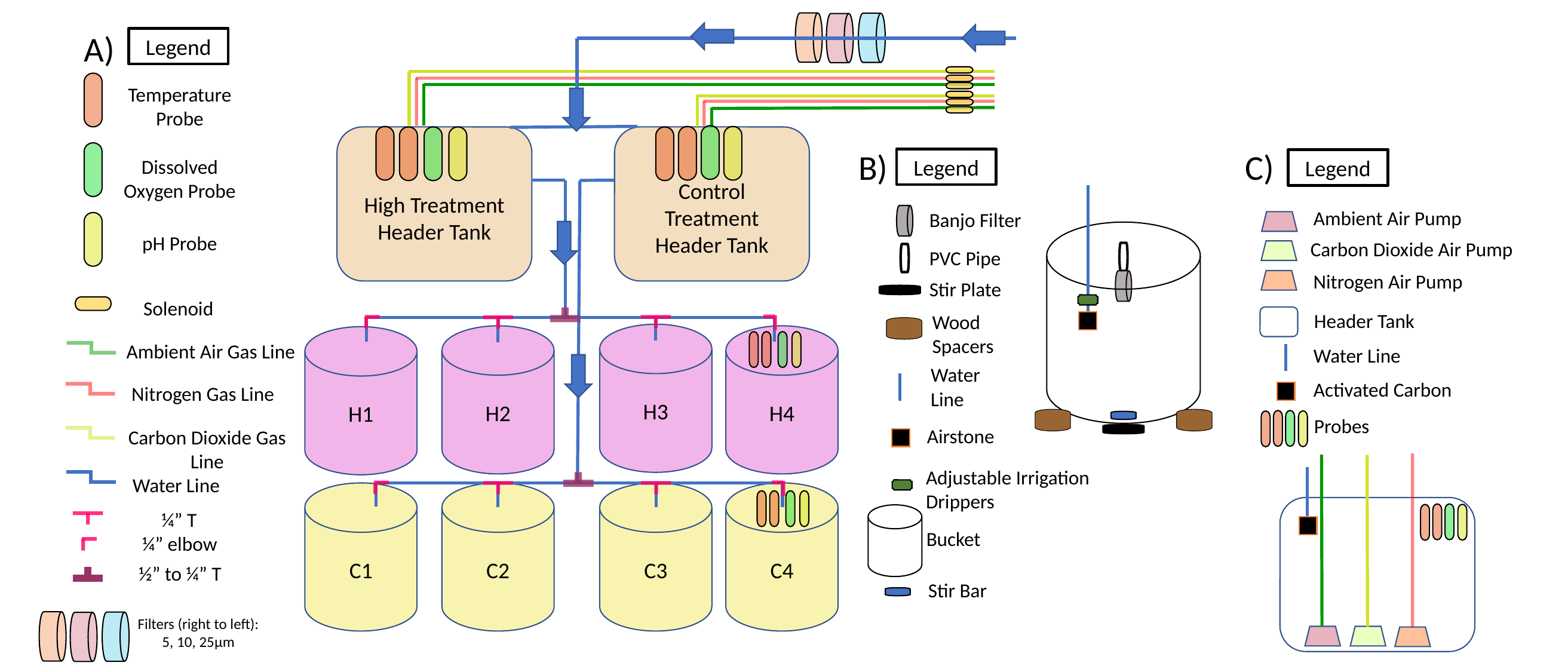

A)
Legend

Temperature Probe

High Treatment Header Tank

Control Treatment Header Tank
B)

Dissolved Oxygen Probe

pH Probe

Solenoid

H3
H2
H4
H1

Nitrogen Gas Line
Carbon Dioxide Gas Line
Water Line
C4
C3
C1
C2
¼” T

¼” elbow
½” to ¼” T
Legend
Banjo Filter

PVC Pipe

Stir Plate

Wood Spacers

Water Line

Airstone

Adjustable Irrigation Drippers

Bucket
Stir Bar

C)
Legend
Ambient Air Pump

Carbon Dioxide Air Pump

Nitrogen Air Pump

Header Tank

Ambient Air Gas Line
Water Line

Activated Carbon

Probes

Filters (right to left): 5, 10, 25μm